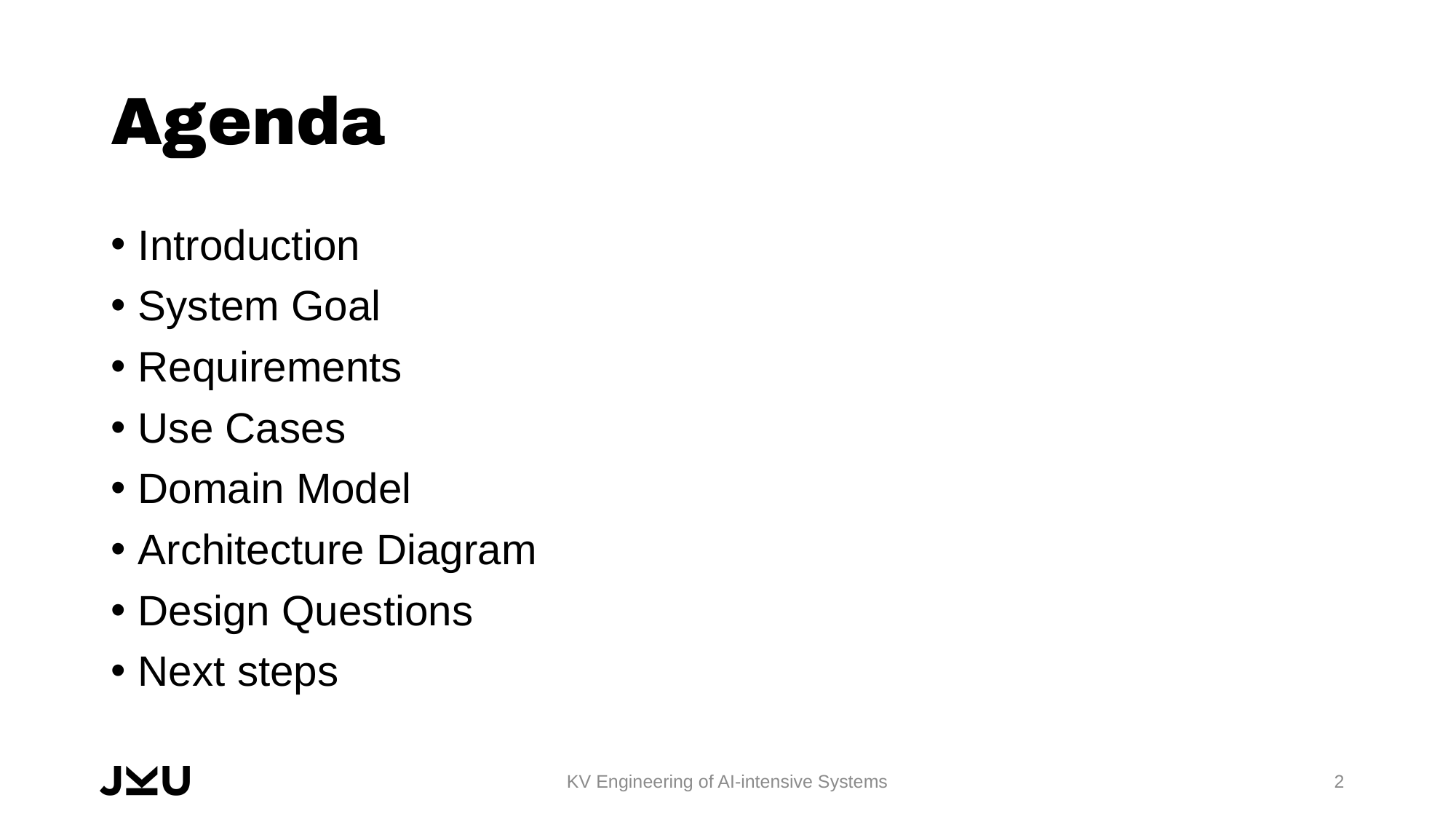

# Agenda
Introduction
System Goal
Requirements
Use Cases
Domain Model
Architecture Diagram
Design Questions
Next steps
KV Engineering of AI-intensive Systems
2